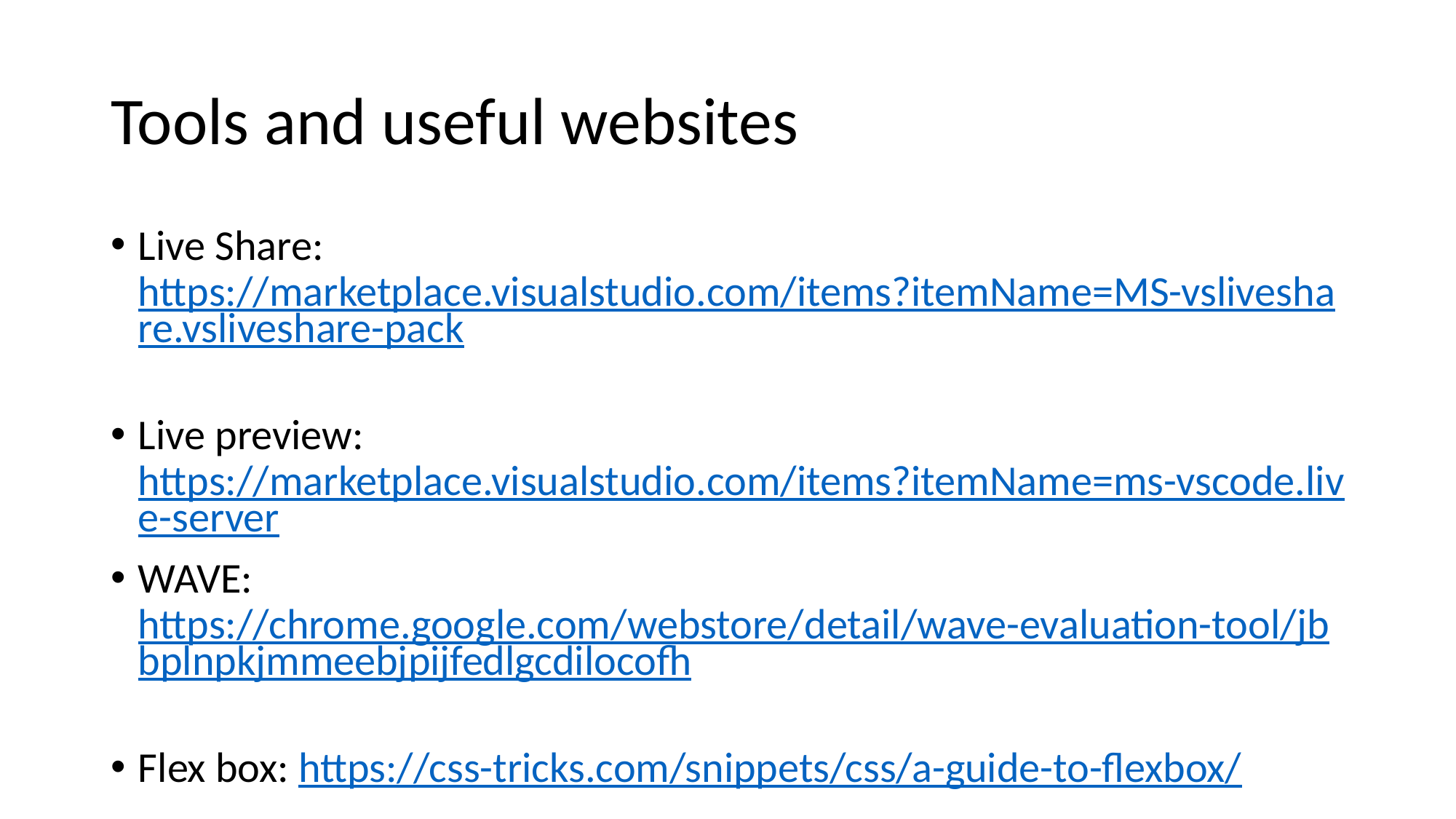

# Tools and useful websites
Live Share: https://marketplace.visualstudio.com/items?itemName=MS-vsliveshare.vsliveshare-pack
Live preview: https://marketplace.visualstudio.com/items?itemName=ms-vscode.live-server
WAVE: https://chrome.google.com/webstore/detail/wave-evaluation-tool/jbbplnpkjmmeebjpijfedlgcdilocofh
Flex box: https://css-tricks.com/snippets/css/a-guide-to-flexbox/